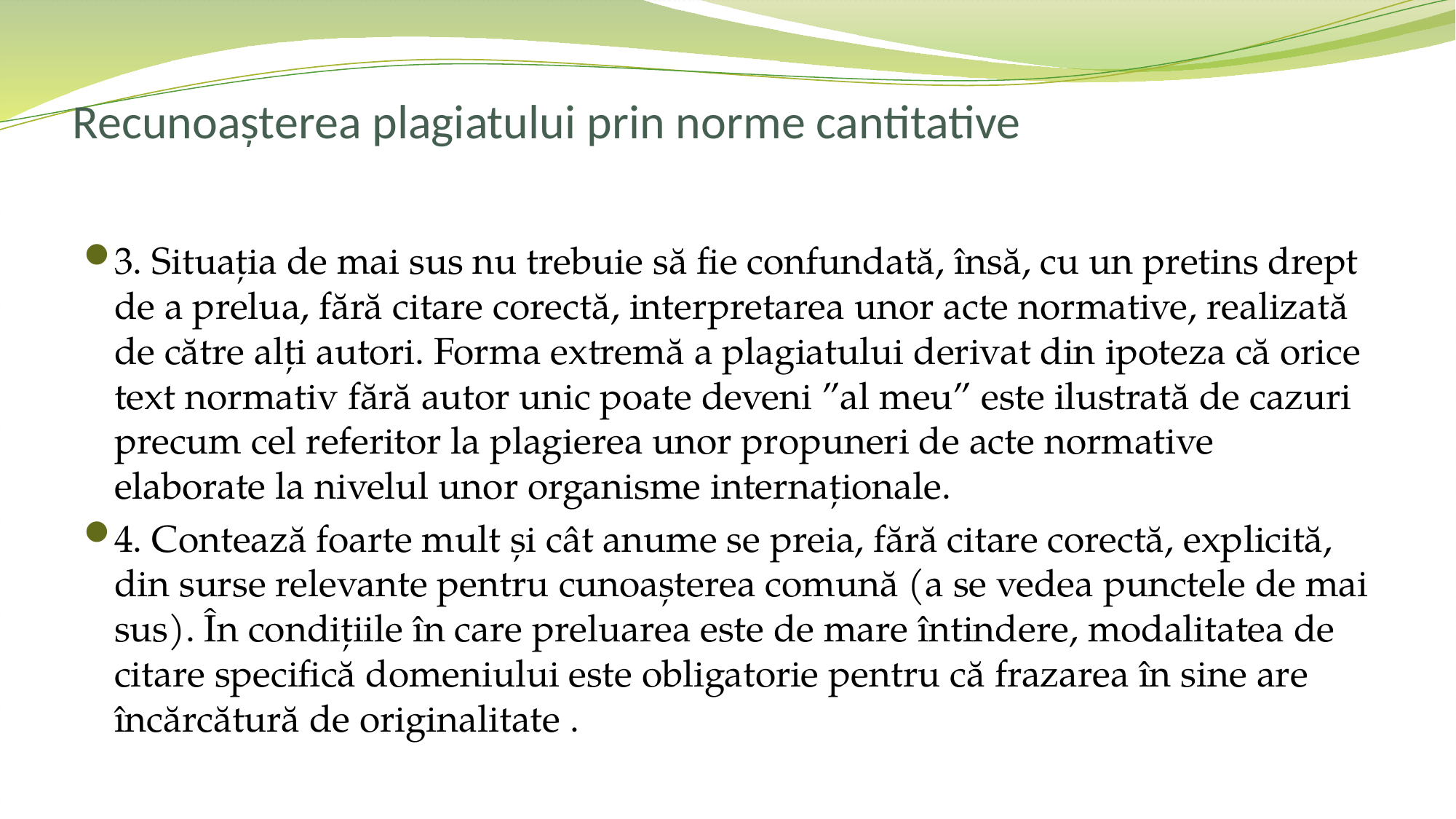

# Recunoașterea plagiatului prin norme cantitative
3. Situația de mai sus nu trebuie să fie confundată, însă, cu un pretins drept de a prelua, fără citare corectă, interpretarea unor acte normative, realizată de către alți autori. Forma extremă a plagiatului derivat din ipoteza că orice text normativ fără autor unic poate deveni ”al meu” este ilustrată de cazuri precum cel referitor la plagierea unor propuneri de acte normative elaborate la nivelul unor organisme internaționale.
4. Contează foarte mult și cât anume se preia, fără citare corectă, explicită, din surse relevante pentru cunoașterea comună (a se vedea punctele de mai sus). În condițiile în care preluarea este de mare întindere, modalitatea de citare specifică domeniului este obligatorie pentru că frazarea în sine are încărcătură de originalitate .